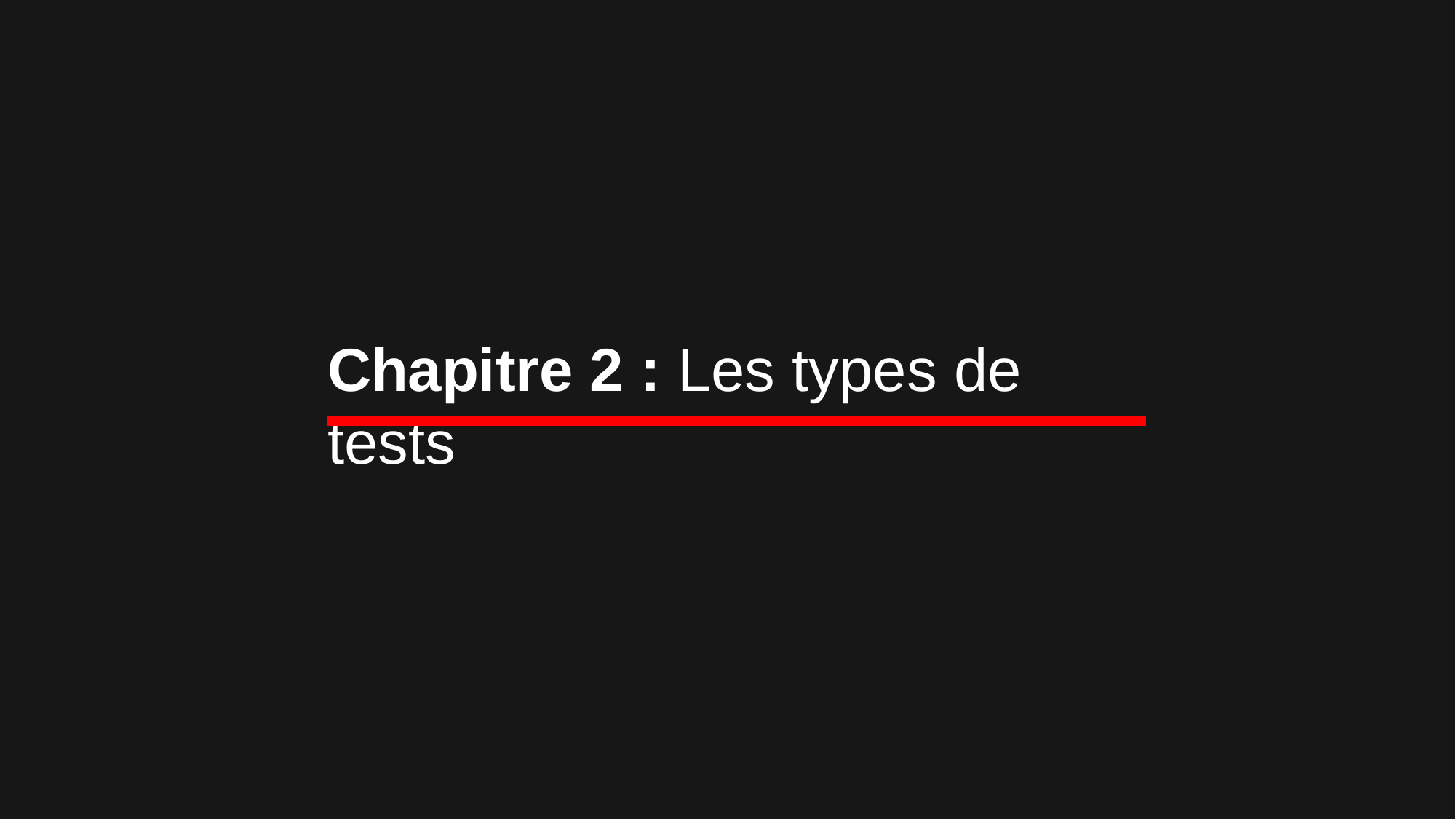

Chapitre 2 : Les types de tests